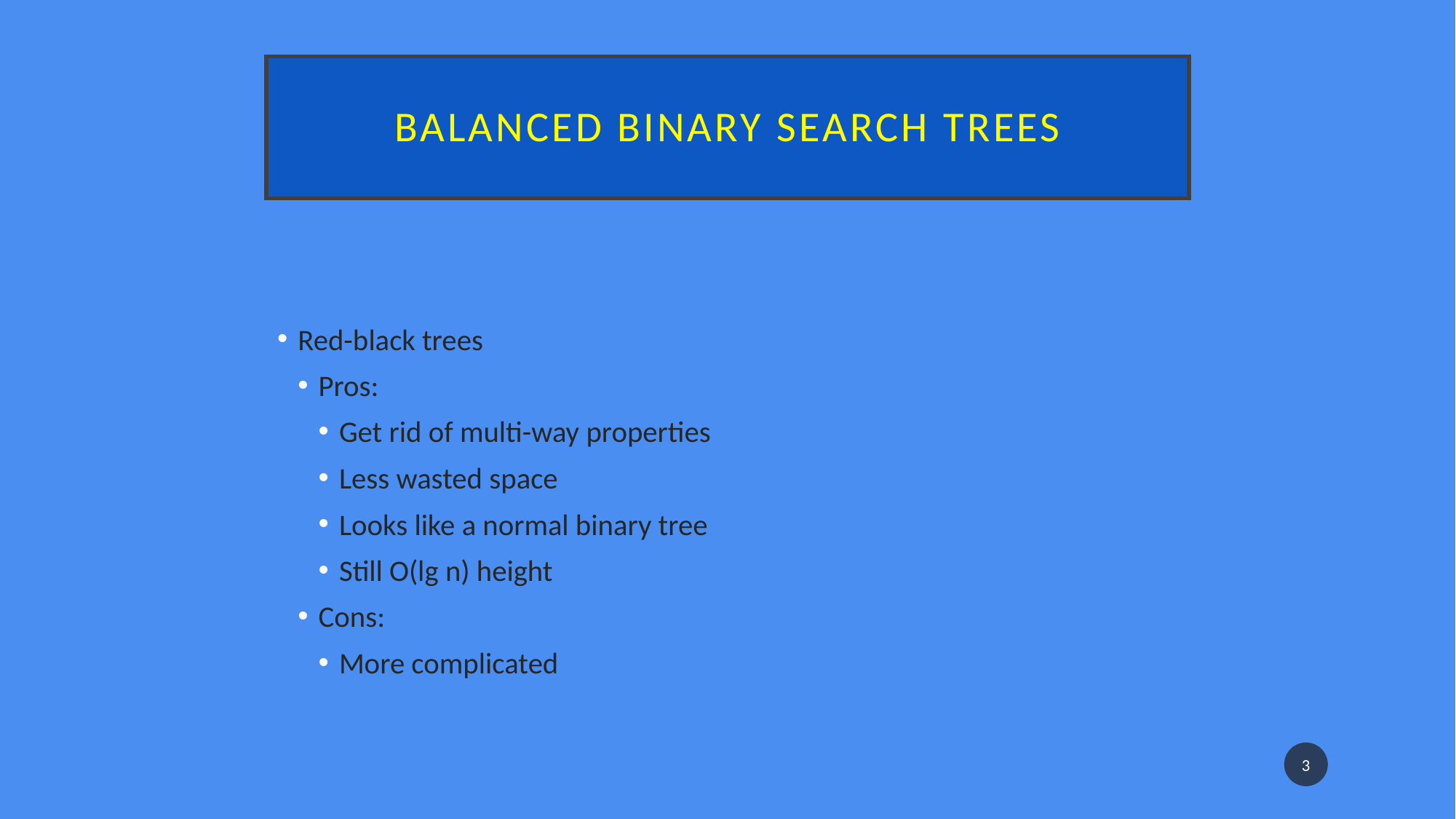

# Balanced binary search trees
Red-black trees
Pros:
Get rid of multi-way properties
Less wasted space
Looks like a normal binary tree
Still O(lg n) height
Cons:
More complicated
3